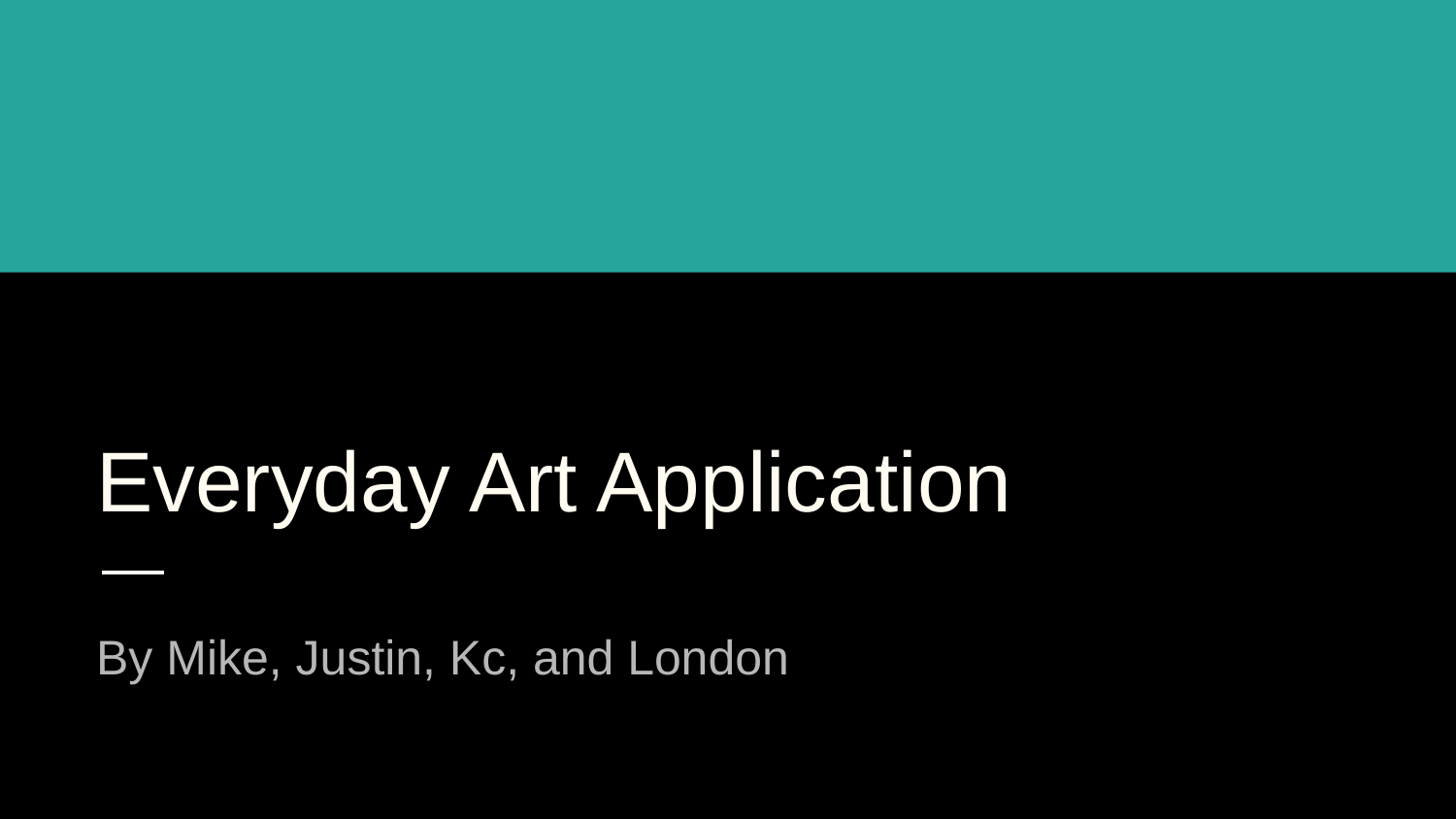

# Everyday Art Application
By Mike, Justin, Kc, and London